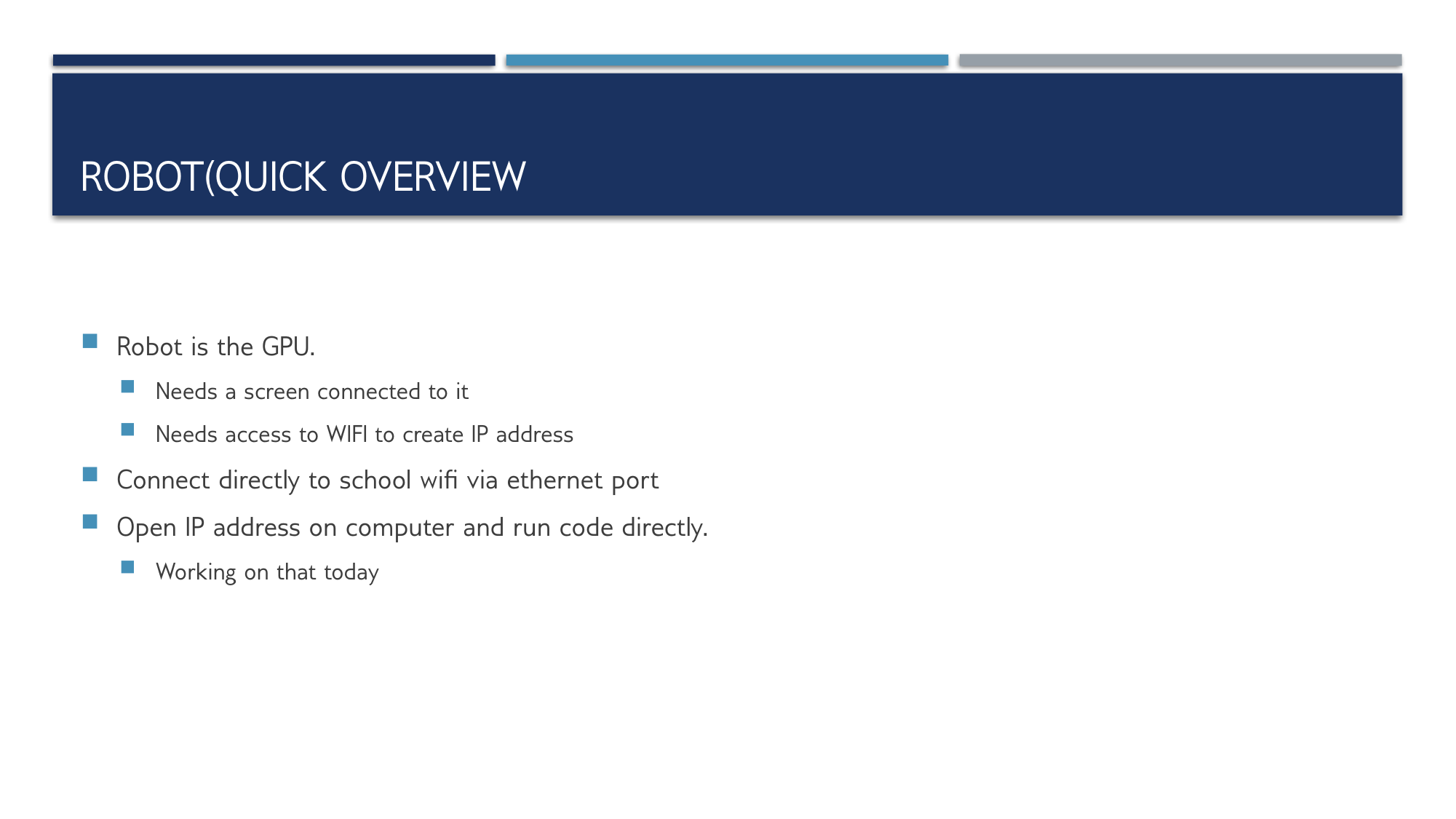

# Robot(Quick Overview
Robot is the GPU.
Needs a screen connected to it
Needs access to WIFI to create IP address
Connect directly to school wifi via ethernet port
Open IP address on computer and run code directly.
Working on that today